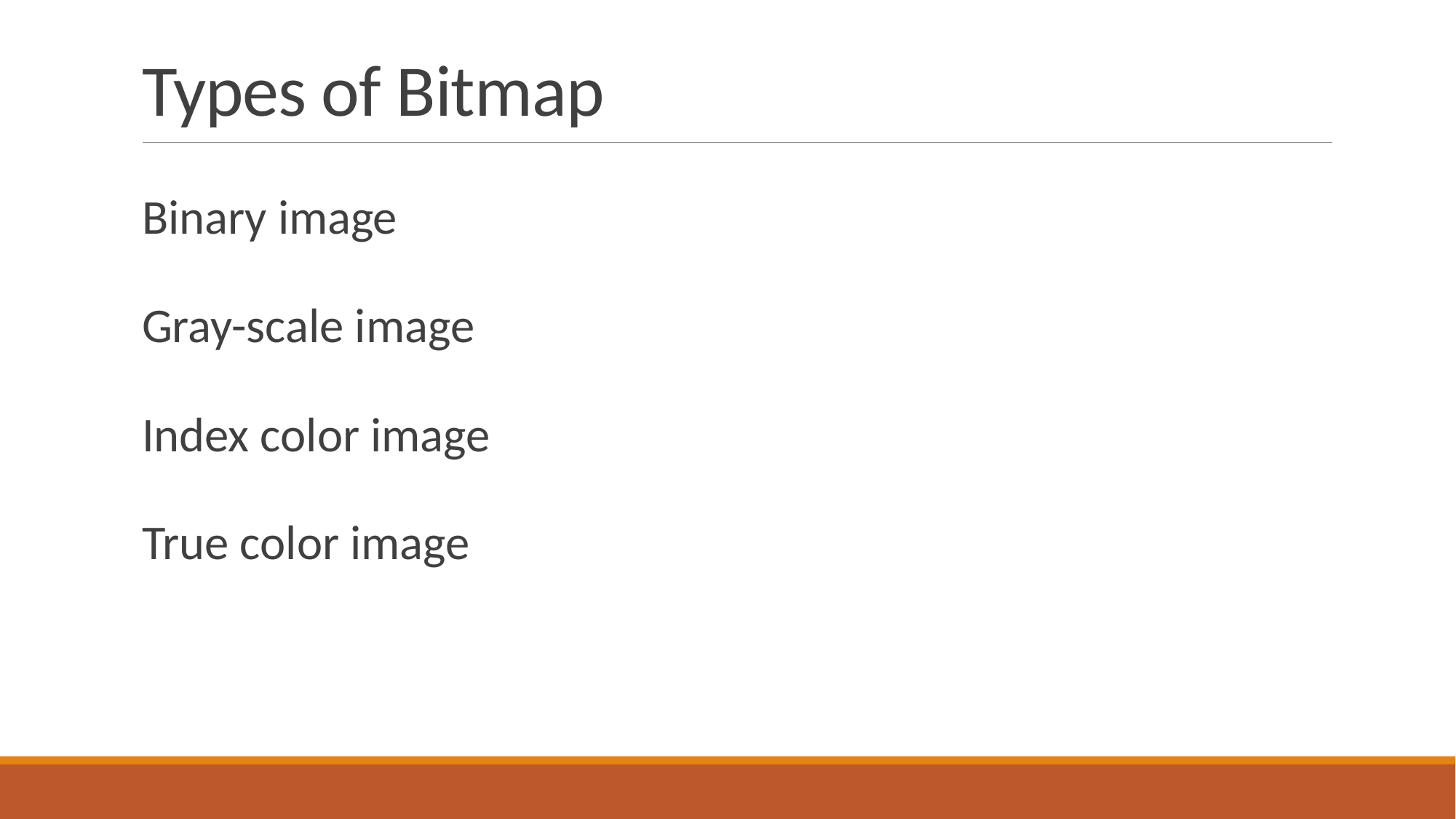

# Types of Bitmap
Binary image
Gray-scale image
Index color image
True color image